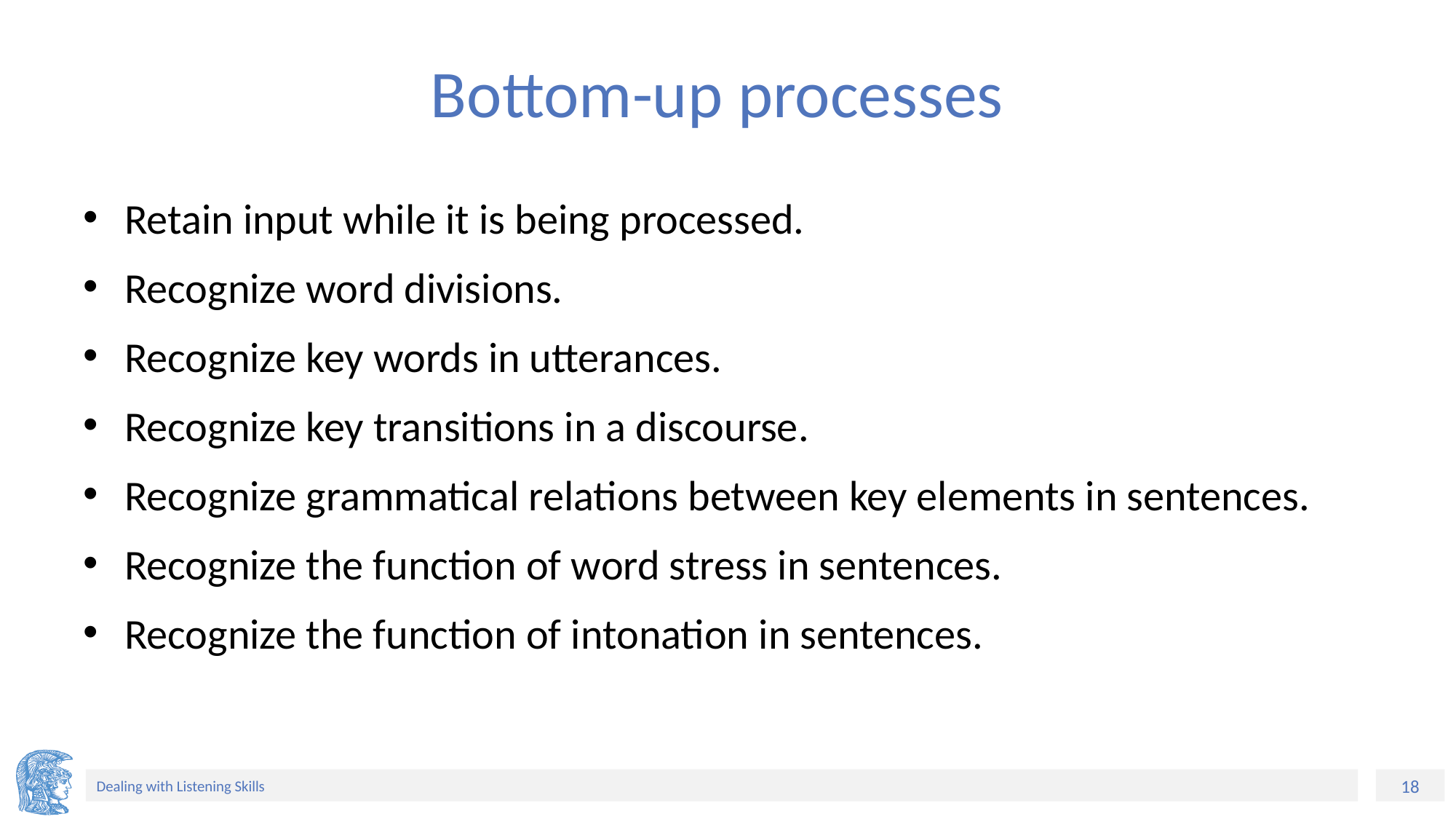

# Bottom-up processes
Retain input while it is being processed.
Recognize word divisions.
Recognize key words in utterances.
Recognize key transitions in a discourse.
Recognize grammatical relations between key elements in sentences.
Recognize the function of word stress in sentences.
Recognize the function of intonation in sentences.